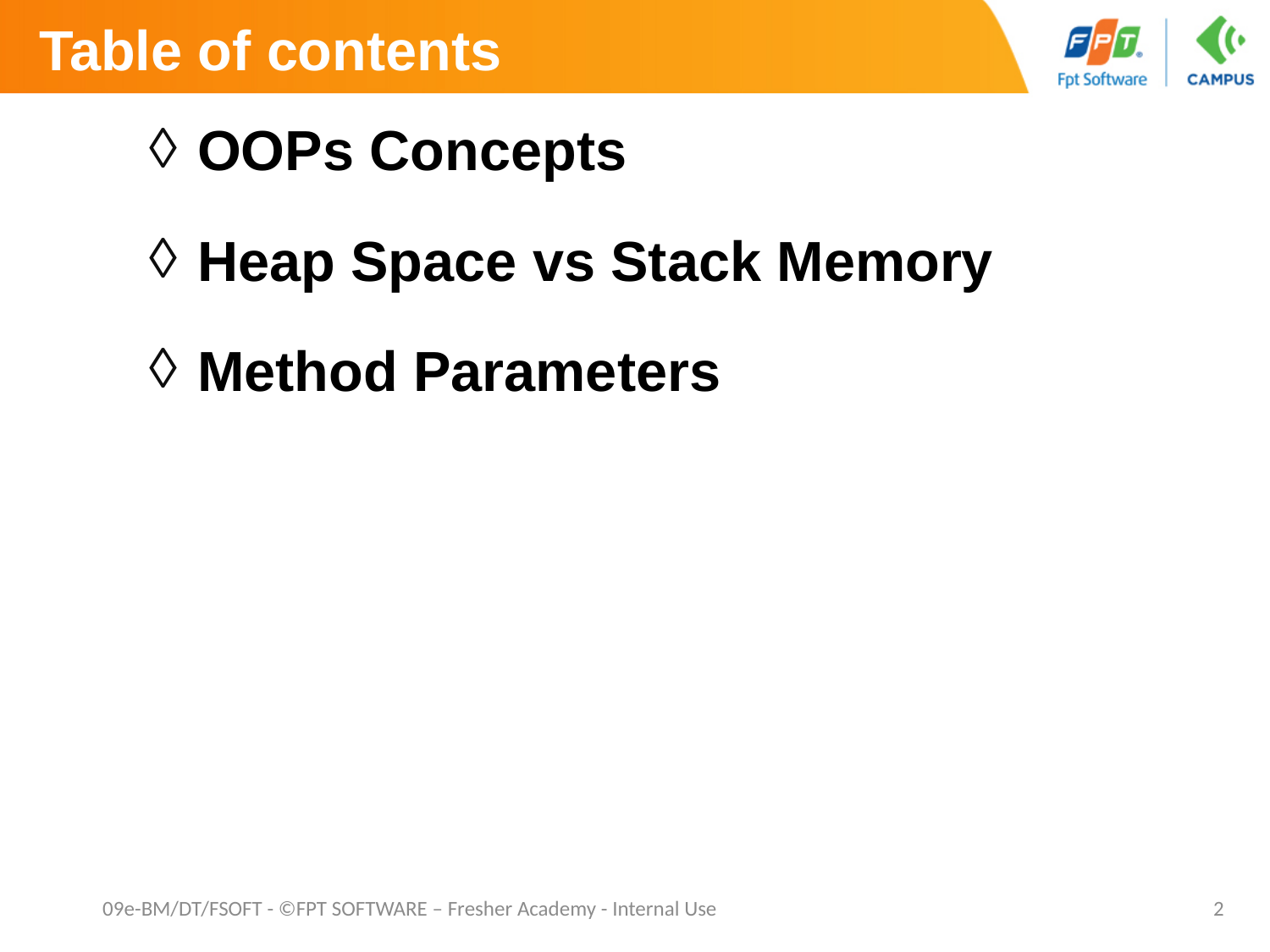

# Table of contents
OOPs Concepts
Heap Space vs Stack Memory
Method Parameters
09e-BM/DT/FSOFT - ©FPT SOFTWARE – Fresher Academy - Internal Use
2